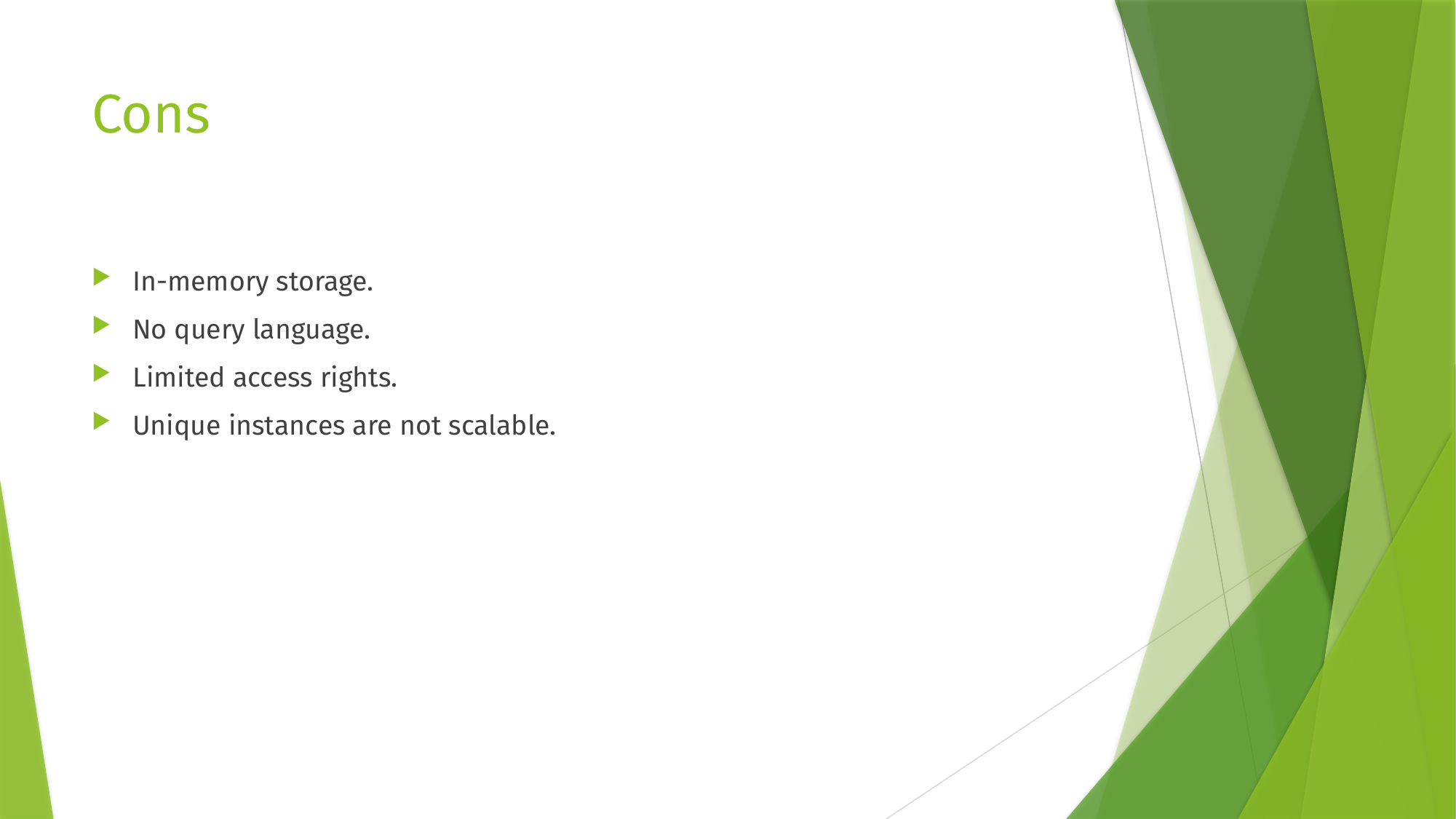

# Cons
In-memory storage.
No query language.
Limited access rights.
Unique instances are not scalable.